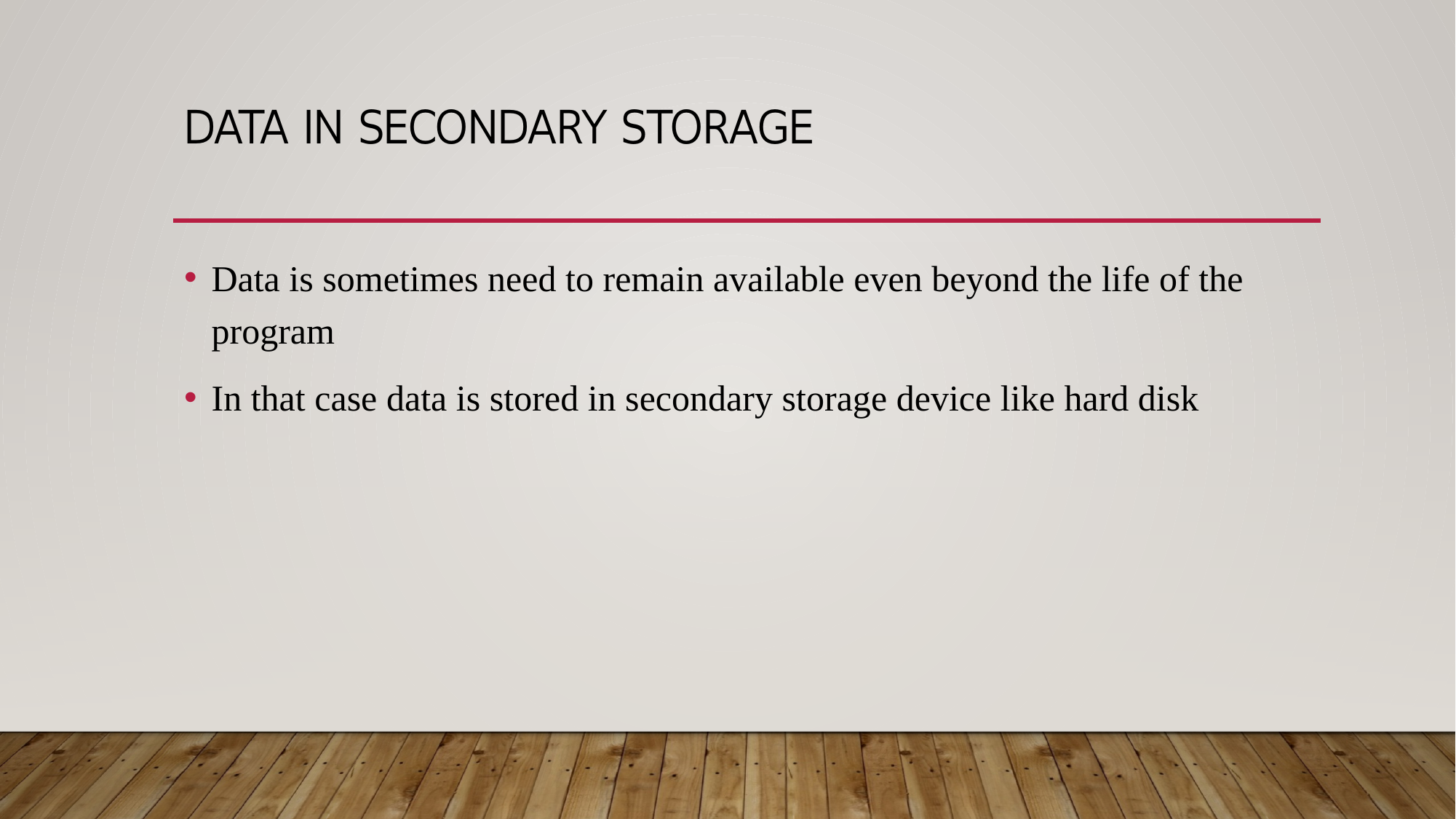

# Data in secondary storage
Data is sometimes need to remain available even beyond the life of the program
In that case data is stored in secondary storage device like hard disk